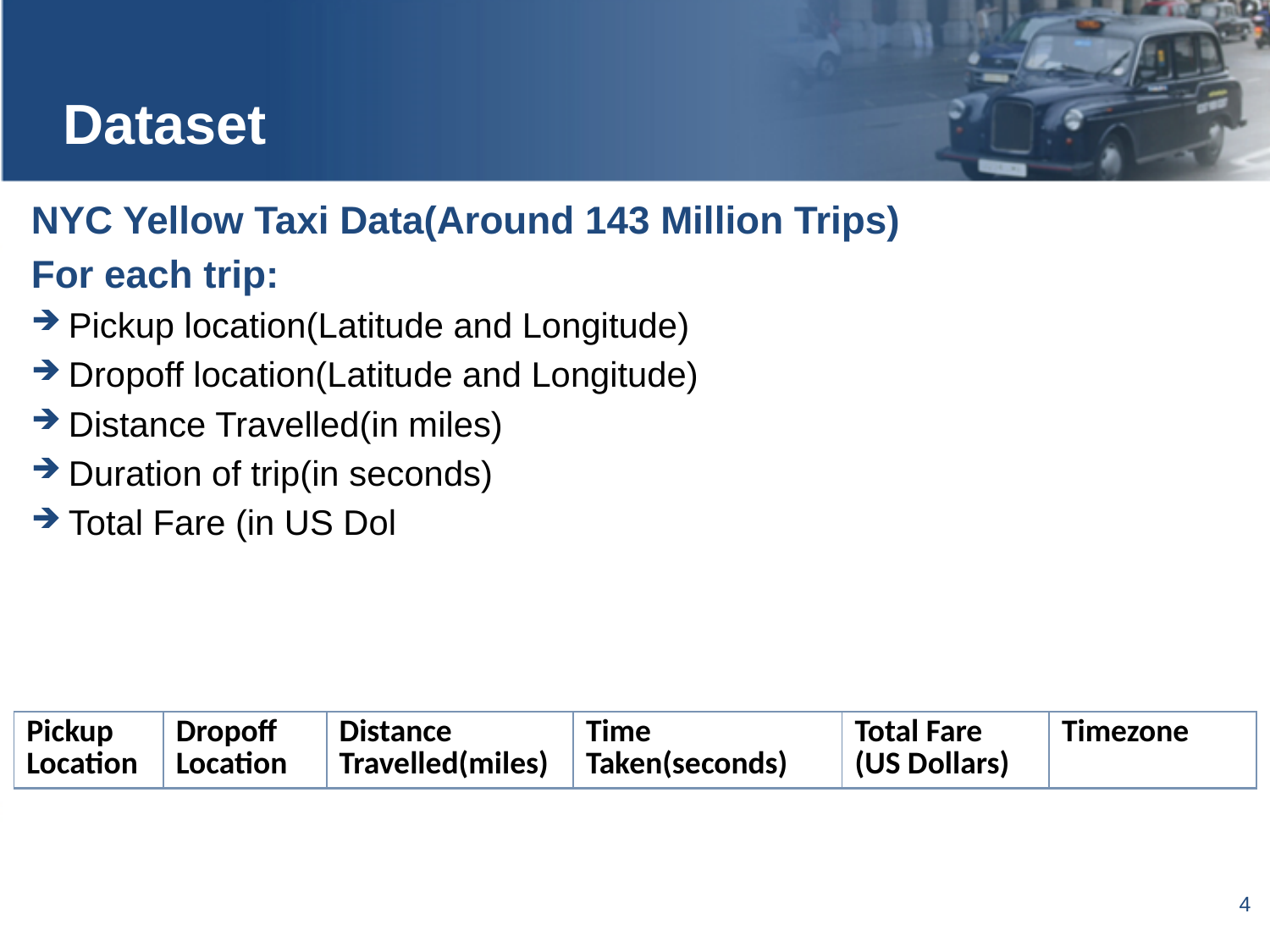

Dataset
NYC Yellow Taxi Data(Around 143 Million Trips)
For each trip:
Pickup location(Latitude and Longitude)
Dropoff location(Latitude and Longitude)
Distance Travelled(in miles)
Duration of trip(in seconds)
Total Fare (in US Dol

| Pickup Location | Dropoff Location | Distance Travelled(miles) | Time Taken(seconds) | Total Fare (US Dollars) | Timezone |
| --- | --- | --- | --- | --- | --- |
4
4